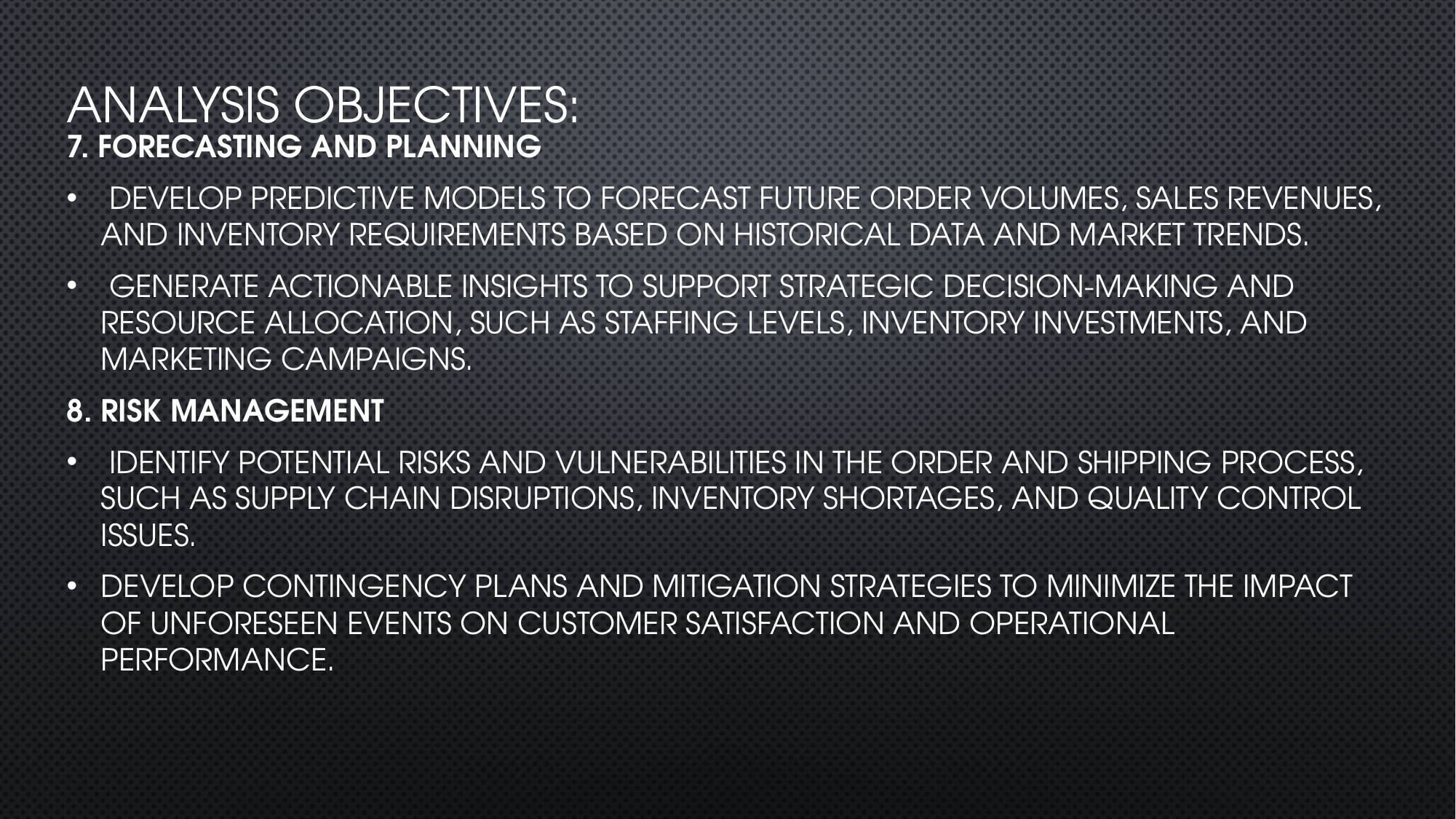

7. Forecasting and Planning
 Develop predictive models to forecast future order volumes, sales revenues, and inventory requirements based on historical data and market trends.
 Generate actionable insights to support strategic decision-making and resource allocation, such as staffing levels, inventory investments, and marketing campaigns.
8. Risk Management
 Identify potential risks and vulnerabilities in the order and shipping process, such as supply chain disruptions, inventory shortages, and quality control issues.
Develop contingency plans and mitigation strategies to minimize the impact of unforeseen events on customer satisfaction and operational performance.
# Analysis Objectives: